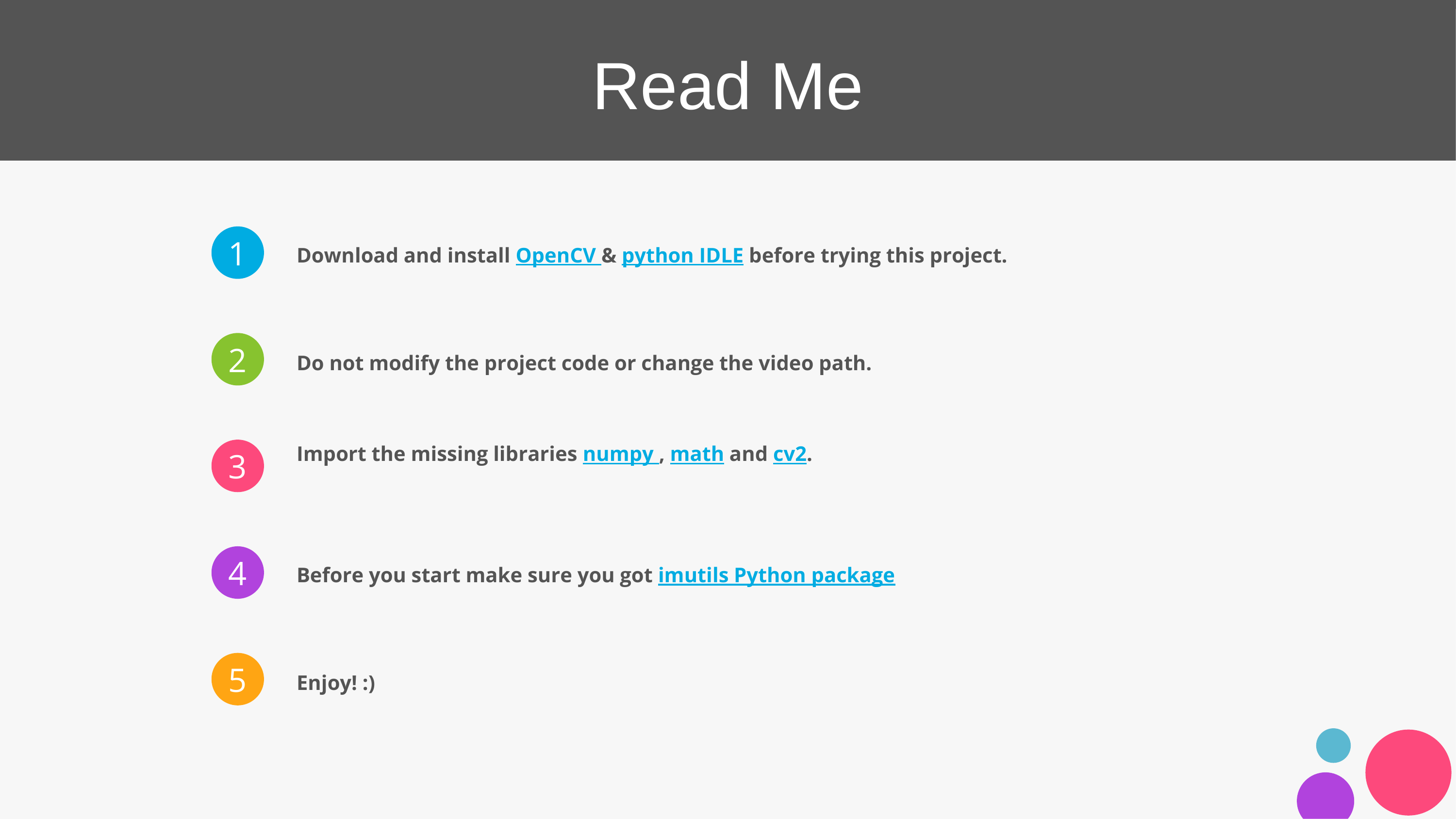

# Read Me
Download and install OpenCV & python IDLE before trying this project.
Do not modify the project code or change the video path.
Import the missing libraries numpy , math and cv2.

Before you start make sure you got imutils Python package
Enjoy! :)